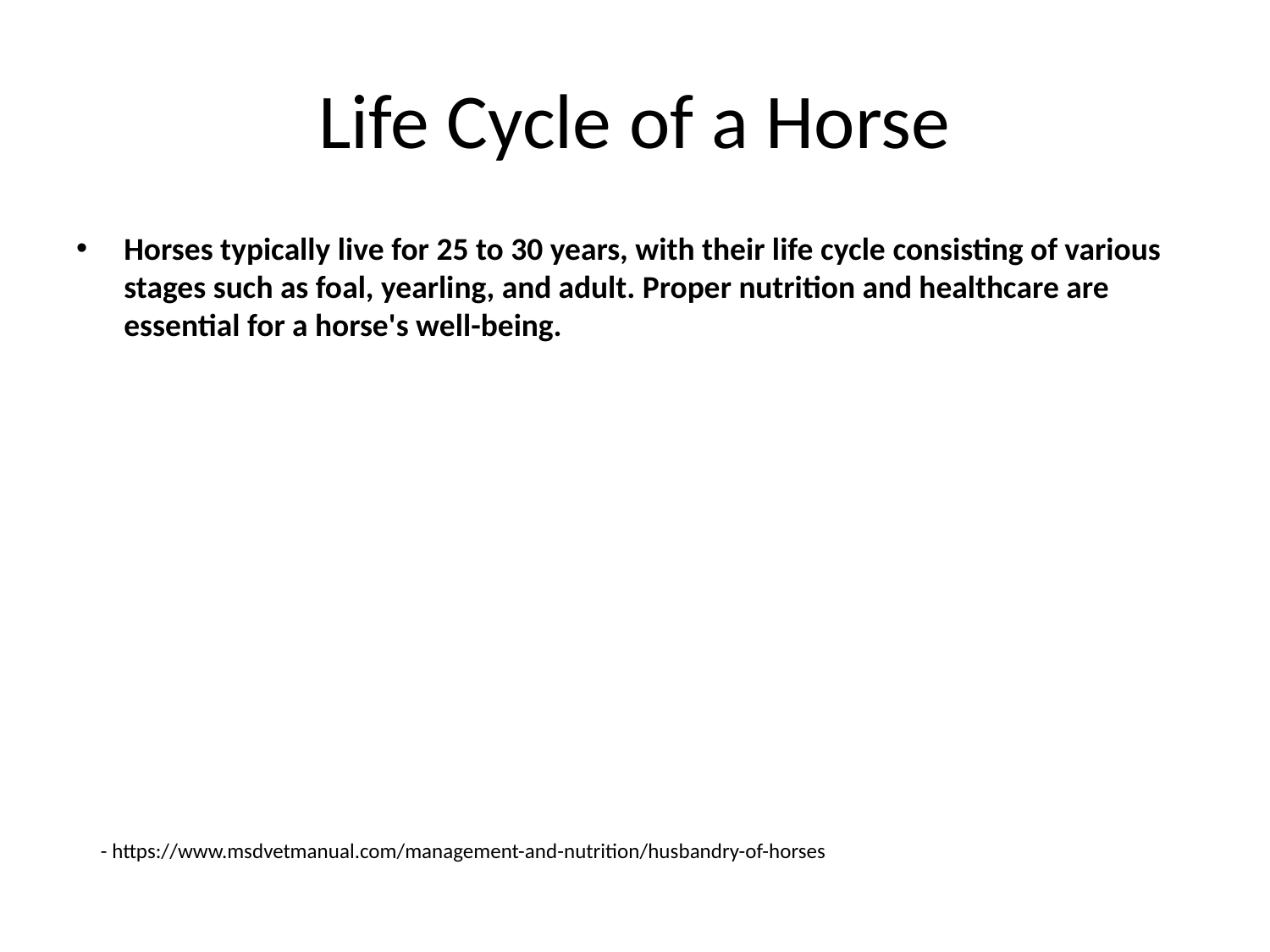

# Life Cycle of a Horse
Horses typically live for 25 to 30 years, with their life cycle consisting of various stages such as foal, yearling, and adult. Proper nutrition and healthcare are essential for a horse's well-being.

- https://www.msdvetmanual.com/management-and-nutrition/husbandry-of-horses